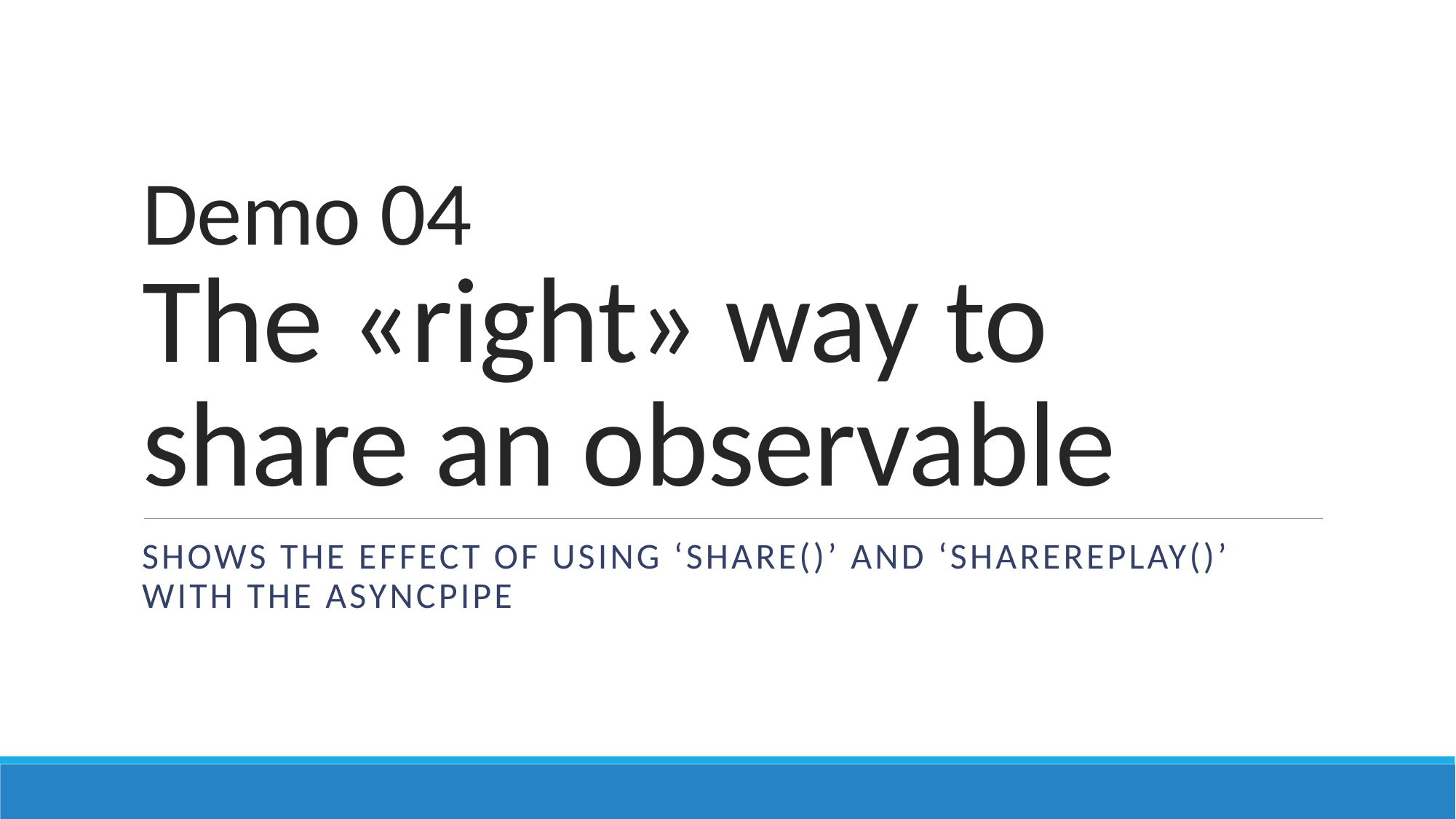

# Demo 04 The «right» way to share an observable
shows the effect of using ‘share()’ and ‘shareReplay()’ with the AsyncPipe